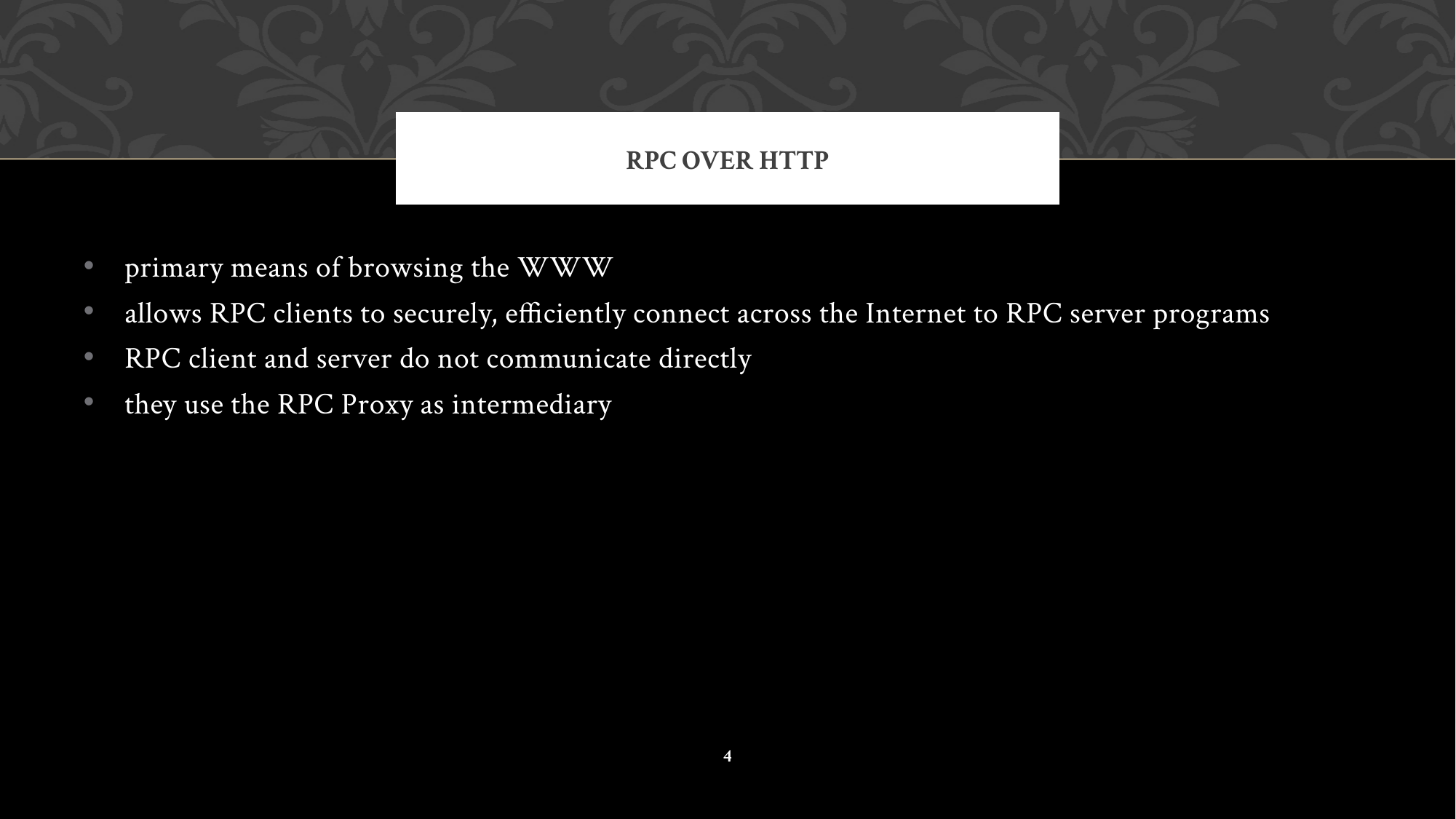

# RPC over HTTP
primary means of browsing the WWW
allows RPC clients to securely, efficiently connect across the Internet to RPC server programs
RPC client and server do not communicate directly
they use the RPC Proxy as intermediary
4